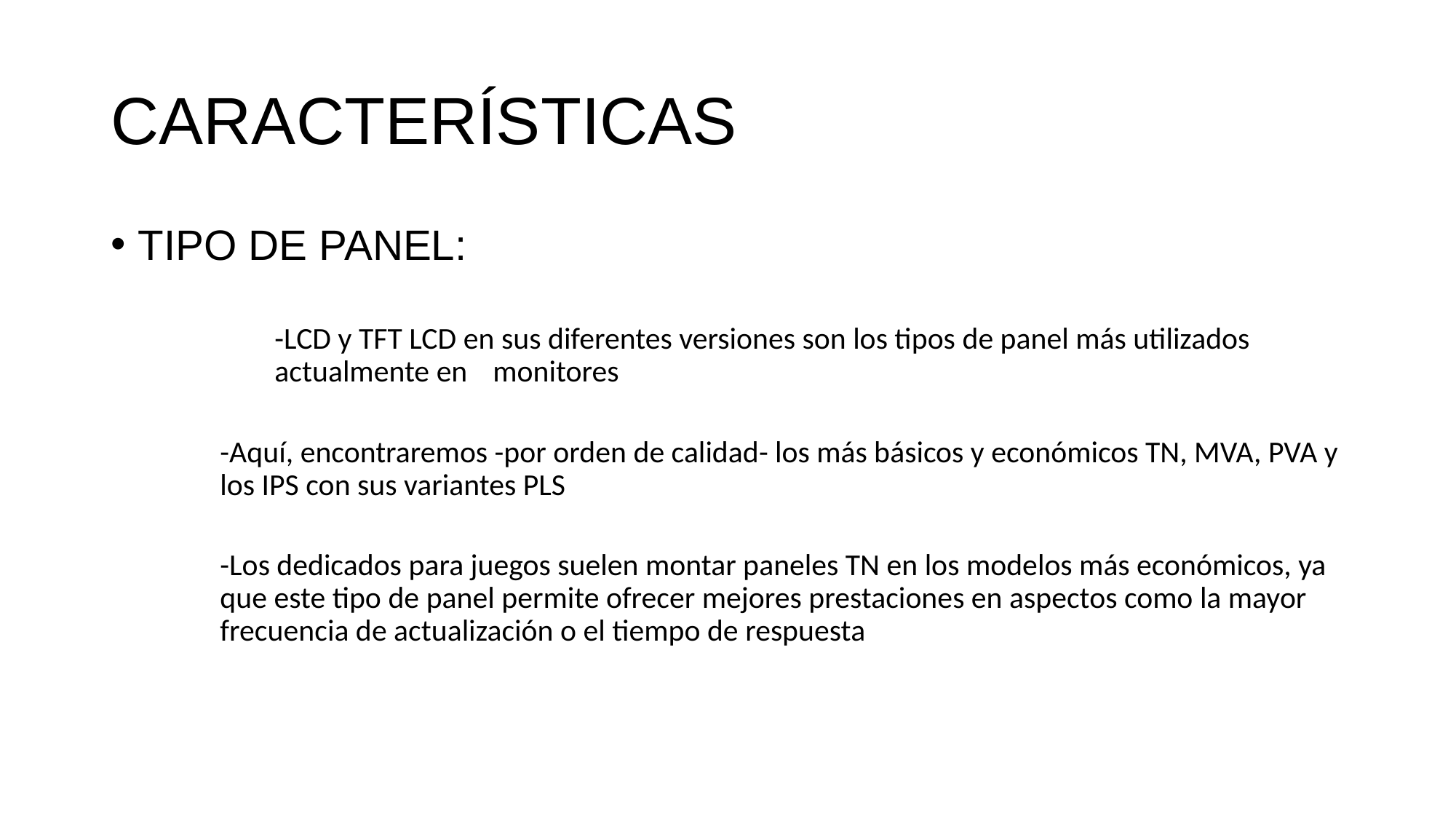

# CARACTERÍSTICAS
TIPO DE PANEL:
	-LCD y TFT LCD en sus diferentes versiones son los tipos de panel más utilizados 	actualmente en 	monitores

-Aquí, encontraremos -por orden de calidad- los más básicos y económicos TN, MVA, PVA y los IPS con sus variantes PLS

-Los dedicados para juegos suelen montar paneles TN en los modelos más económicos, ya que este tipo de panel permite ofrecer mejores prestaciones en aspectos como la mayor frecuencia de actualización o el tiempo de respuesta